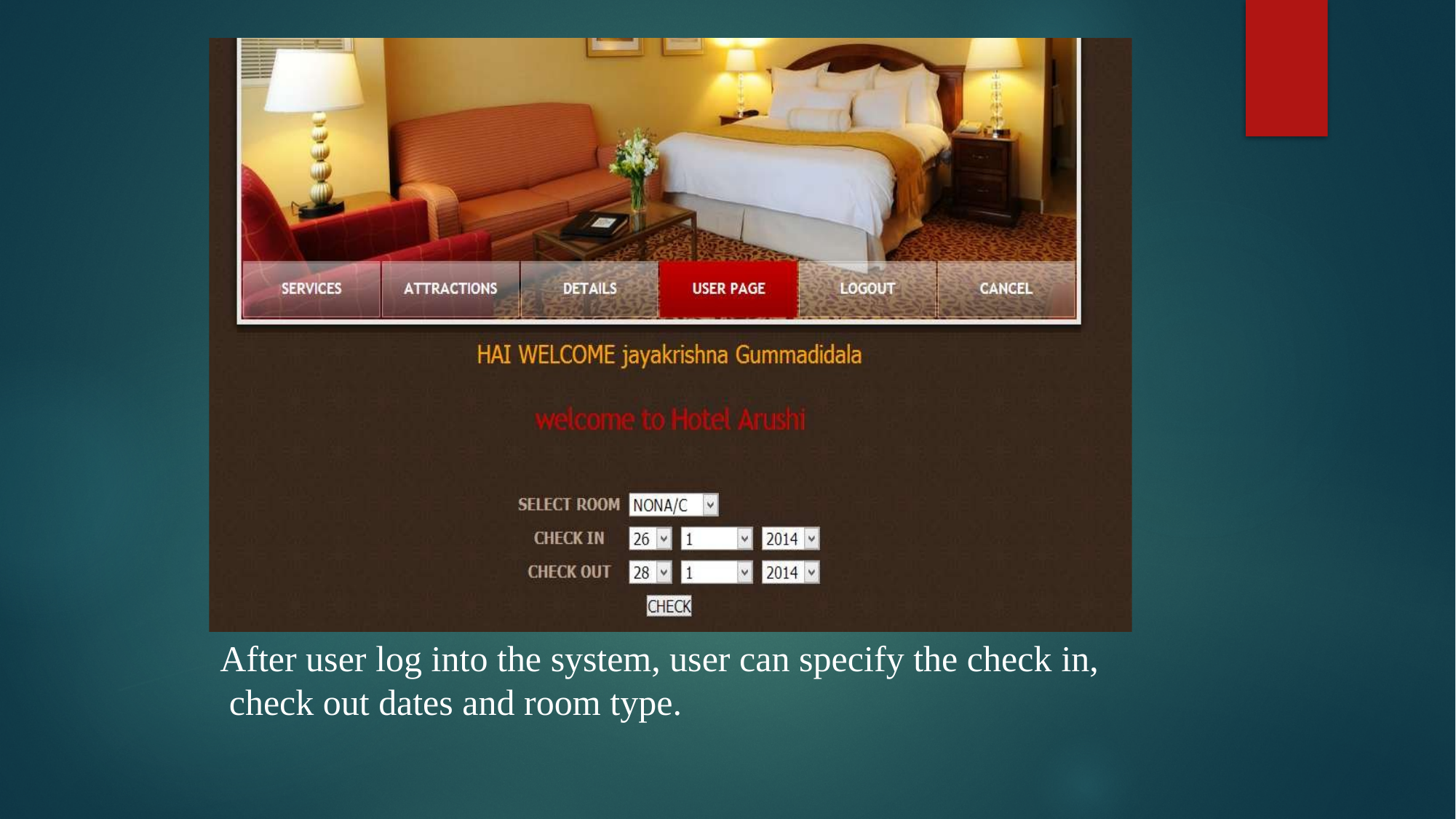

After user log into the system, user can specify the check in,
check out dates and room type.